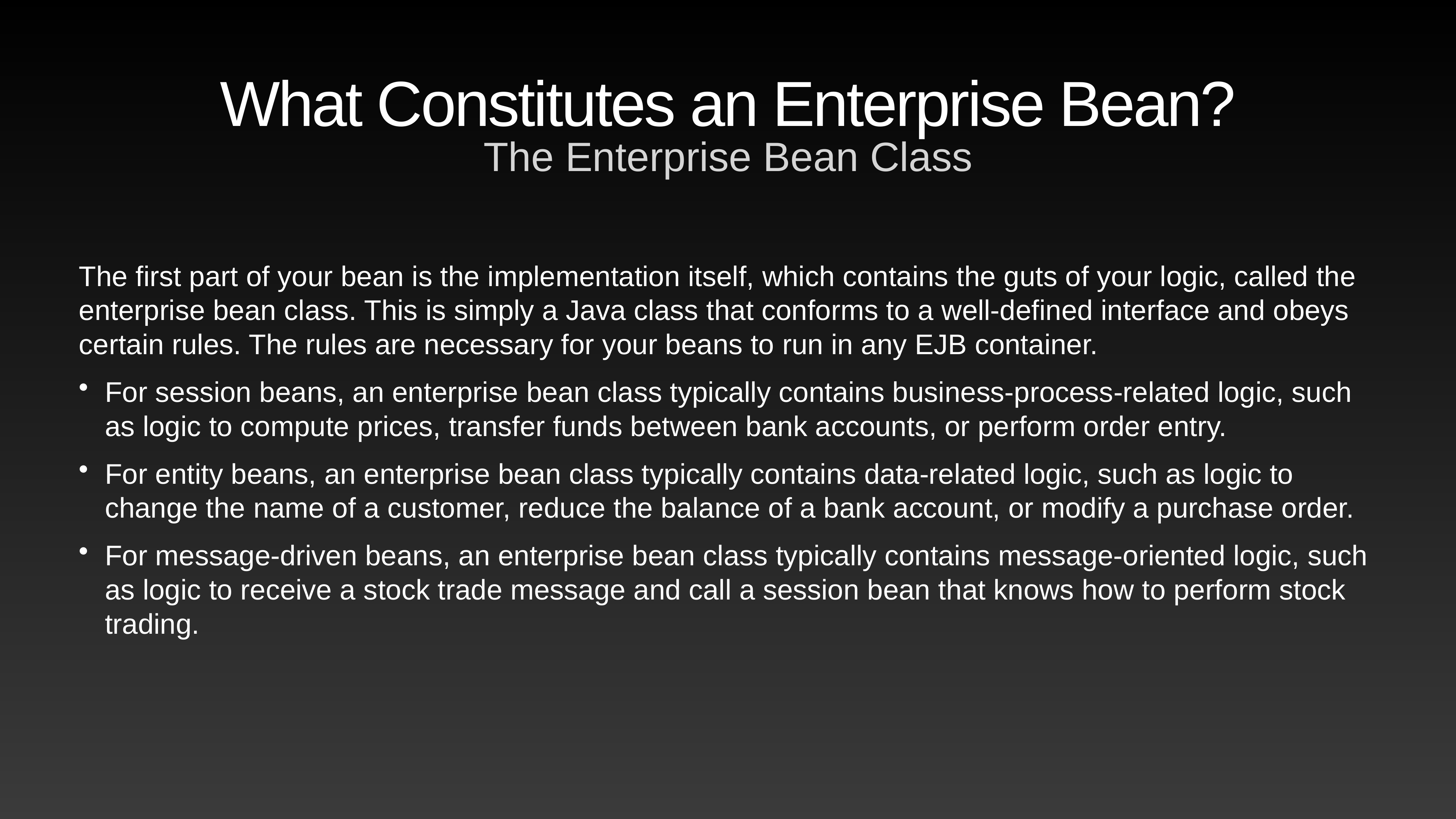

# What Constitutes an Enterprise Bean?
The Enterprise Bean Class
The first part of your bean is the implementation itself, which contains the guts of your logic, called the enterprise bean class. This is simply a Java class that conforms to a well-defined interface and obeys certain rules. The rules are necessary for your beans to run in any EJB container.
For session beans, an enterprise bean class typically contains business-process-related logic, such as logic to compute prices, transfer funds between bank accounts, or perform order entry.
For entity beans, an enterprise bean class typically contains data-related logic, such as logic to change the name of a customer, reduce the balance of a bank account, or modify a purchase order.
For message-driven beans, an enterprise bean class typically contains message-oriented logic, such as logic to receive a stock trade message and call a session bean that knows how to perform stock trading.